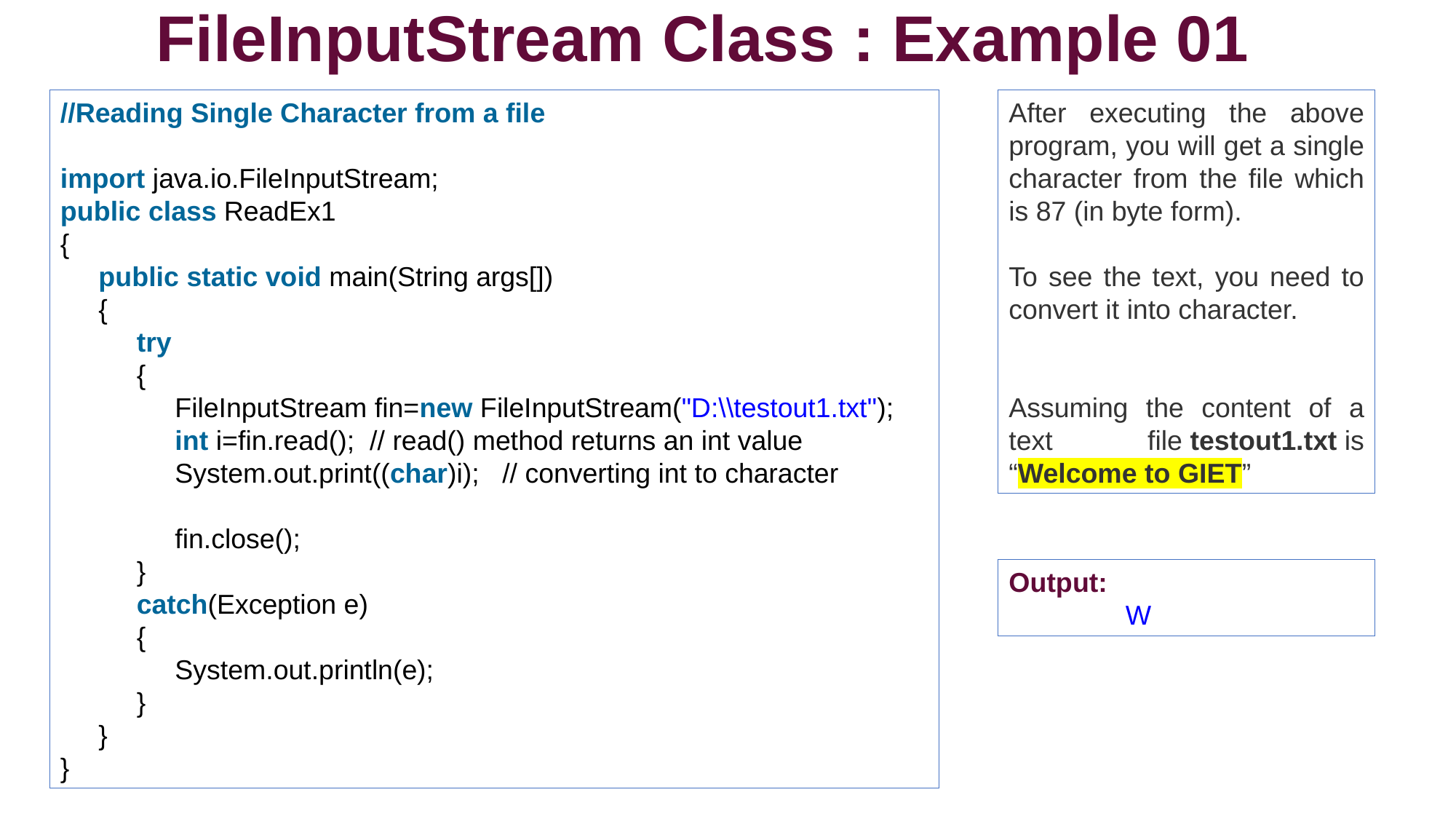

# FileInputStream Class : Example 01
//Reading Single Character from a file

import java.io.FileInputStream;
public class ReadEx1
{
     public static void main(String args[])
     {
          try
          {
               FileInputStream fin=new FileInputStream("D:\\testout1.txt");
               int i=fin.read();  // read() method returns an int value
               System.out.print((char)i);   // converting int to character

               fin.close();
          }
          catch(Exception e)
          {
               System.out.println(e);
          }
     }
}
After executing the above program, you will get a single character from the file which is 87 (in byte form).

To see the text, you need to convert it into character.

Assuming the content of a text file testout1.txt is “Welcome to GIET”
Output:
	 W